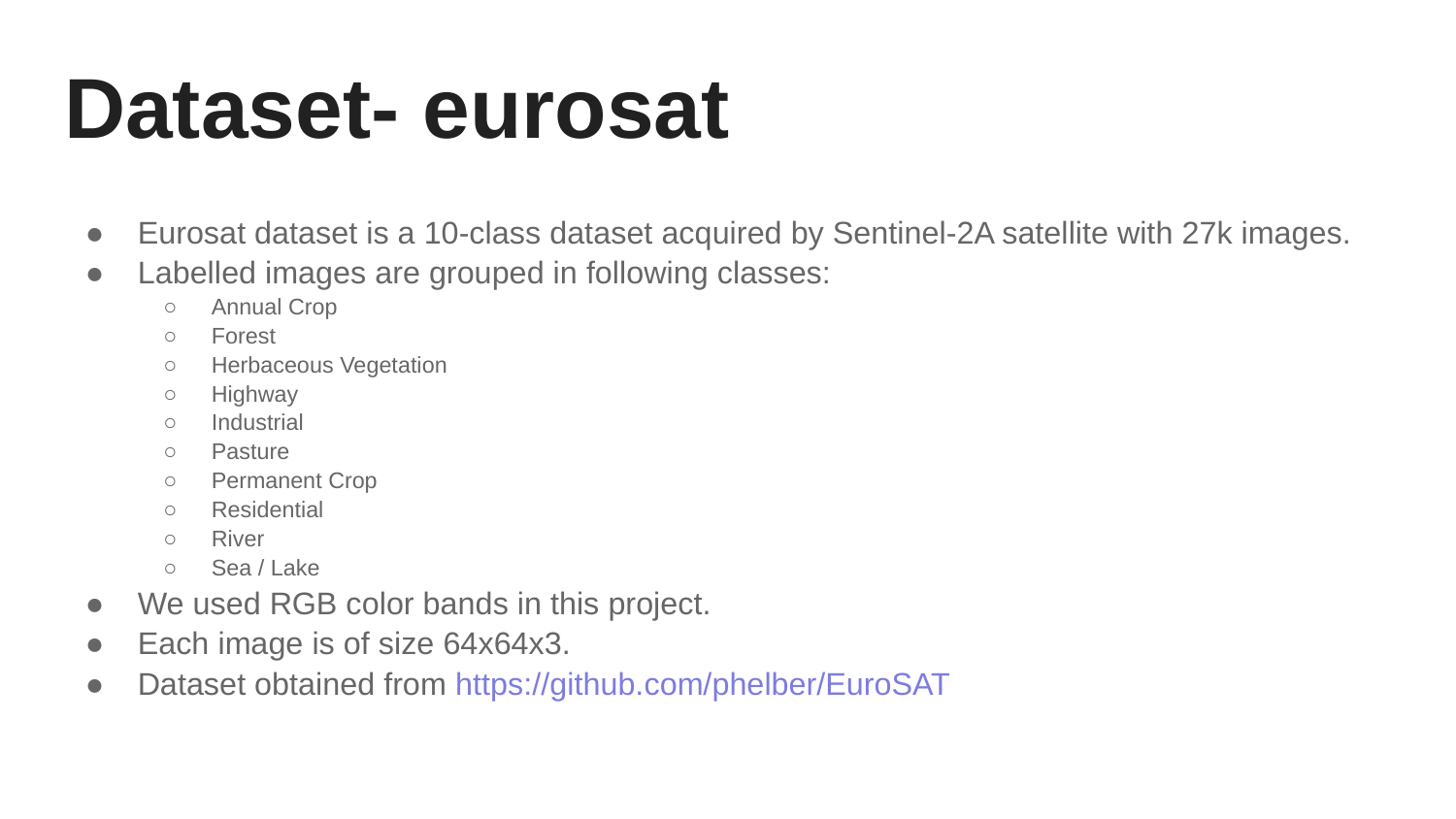

# Dataset- eurosat
Eurosat dataset is a 10-class dataset acquired by Sentinel-2A satellite with 27k images.
Labelled images are grouped in following classes:
Annual Crop
Forest
Herbaceous Vegetation
Highway
Industrial
Pasture
Permanent Crop
Residential
River
Sea / Lake
We used RGB color bands in this project.
Each image is of size 64x64x3.
Dataset obtained from https://github.com/phelber/EuroSAT